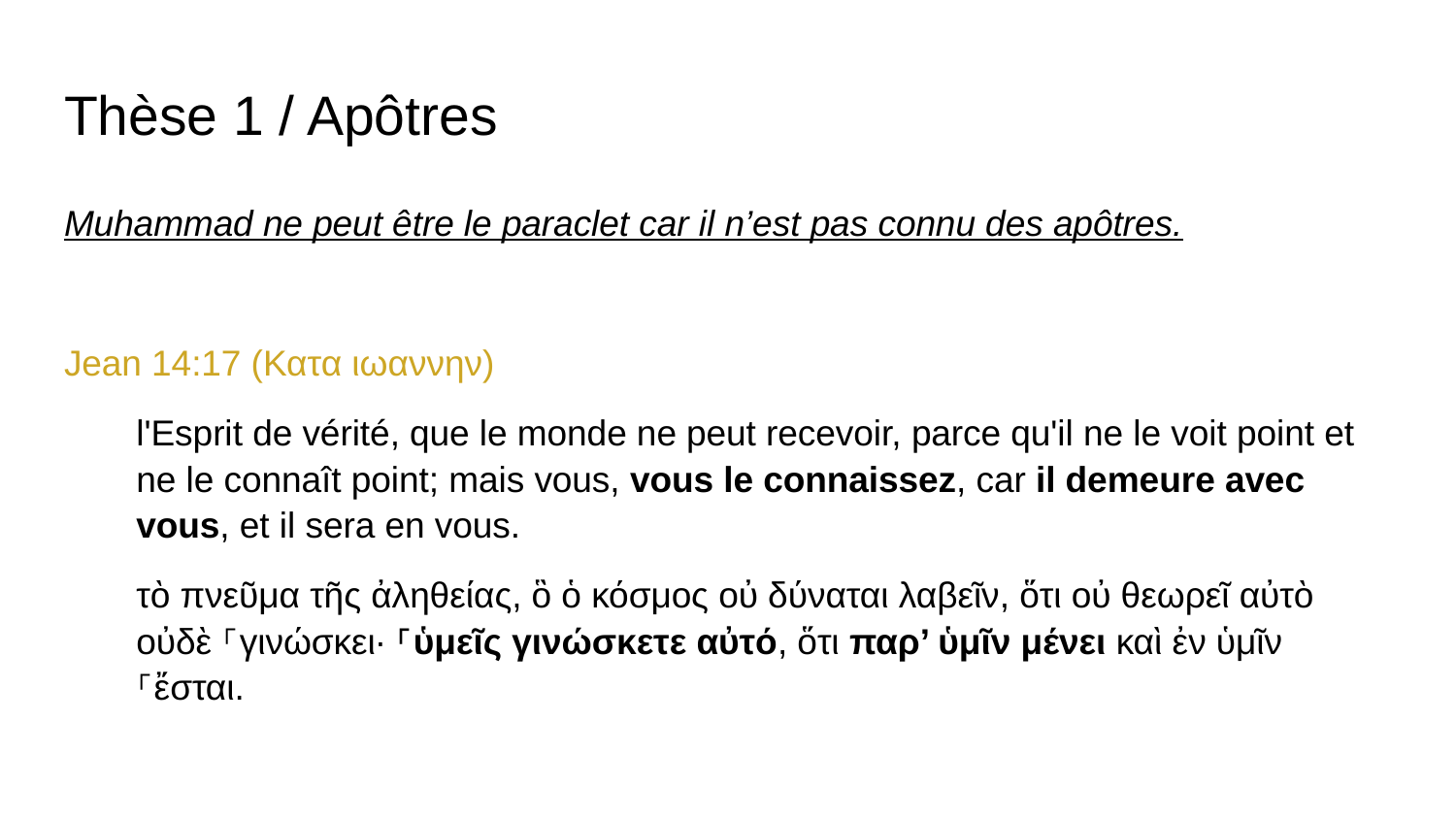

# Thèse 1 / Apôtres

Muhammad ne peut être le paraclet car il n’est pas connu des apôtres.

Jean 14:17 (Κατα ιωαννην)
l'Esprit de vérité, que le monde ne peut recevoir, parce qu'il ne le voit point et ne le connaît point; mais vous, vous le connaissez, car il demeure avec vous, et il sera en vous.
τὸ πνεῦμα τῆς ἀληθείας, ὃ ὁ κόσμος οὐ δύναται λαβεῖν, ὅτι οὐ θεωρεῖ αὐτὸ οὐδὲ ⸀γινώσκει· ⸀ὑμεῖς γινώσκετε αὐτό, ὅτι παρ’ ὑμῖν μένει καὶ ἐν ὑμῖν ⸀ἔσται.